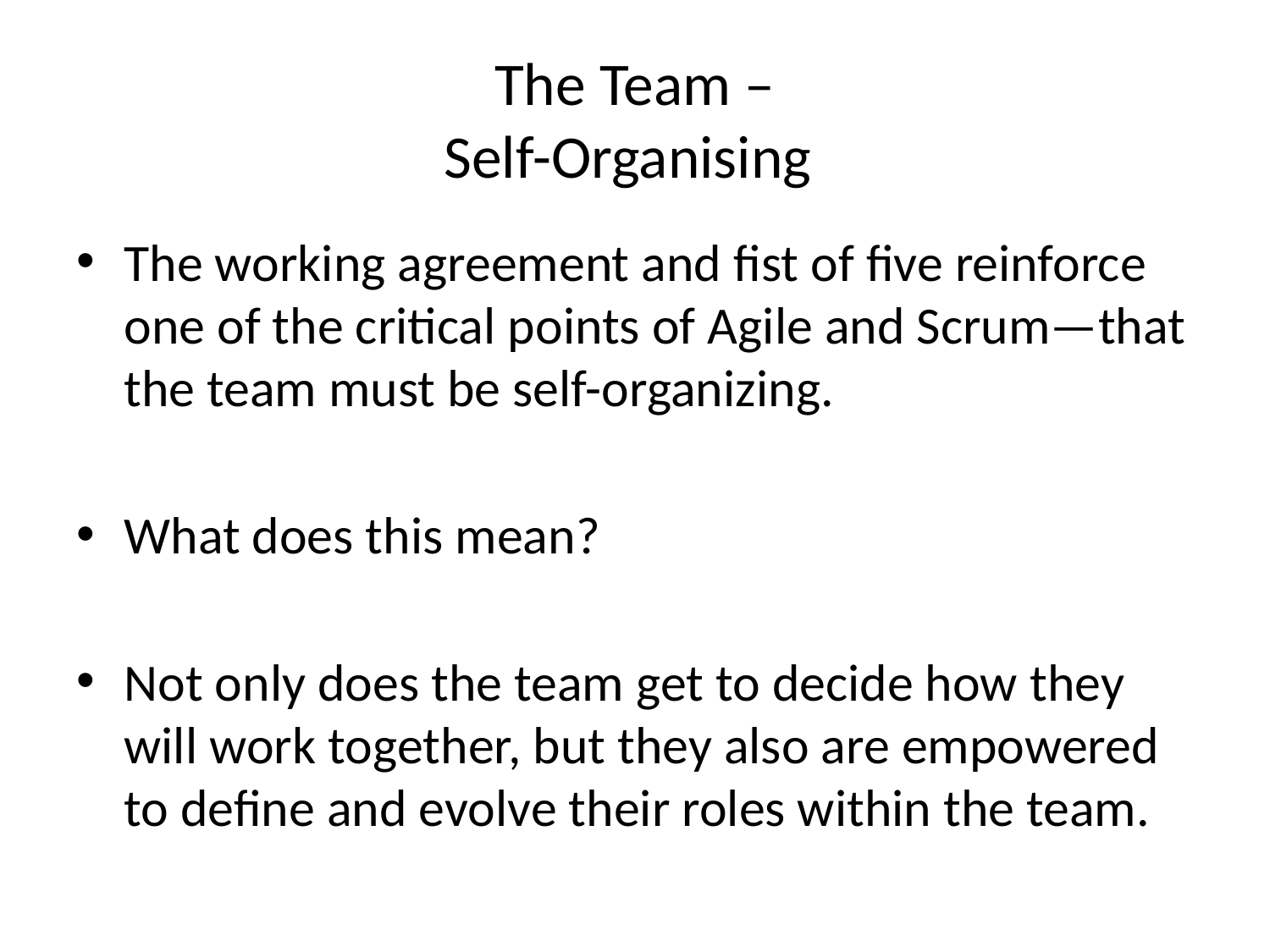

# The Team – Self-Organising
The working agreement and fist of five reinforce one of the critical points of Agile and Scrum—that the team must be self-organizing.

What does this mean?

Not only does the team get to decide how they will work together, but they also are empowered to define and evolve their roles within the team.